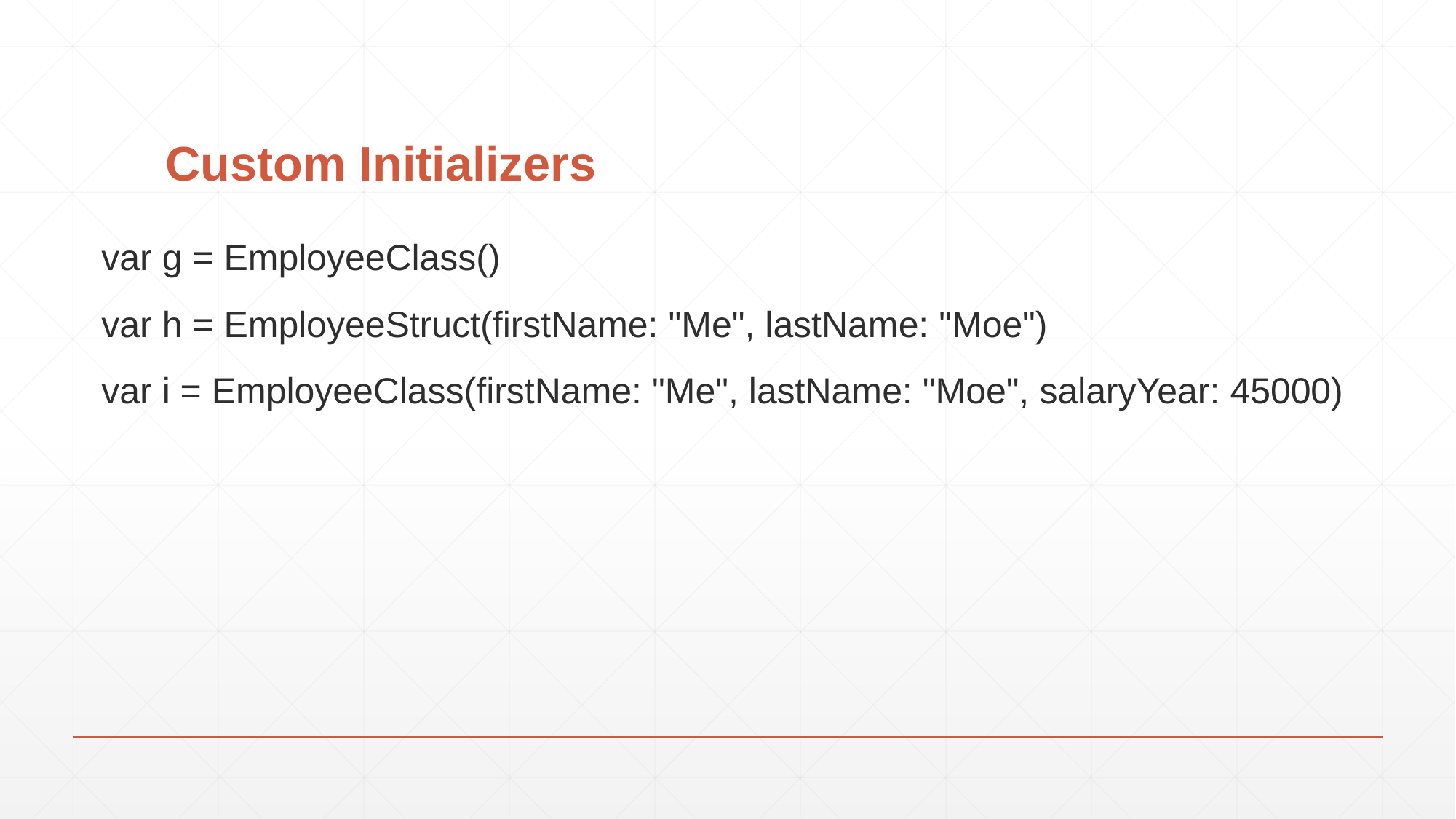

# Custom Initializers
var g = EmployeeClass()
var h = EmployeeStruct(firstName: "Me", lastName: "Moe")
var i = EmployeeClass(firstName: "Me", lastName: "Moe", salaryYear: 45000)